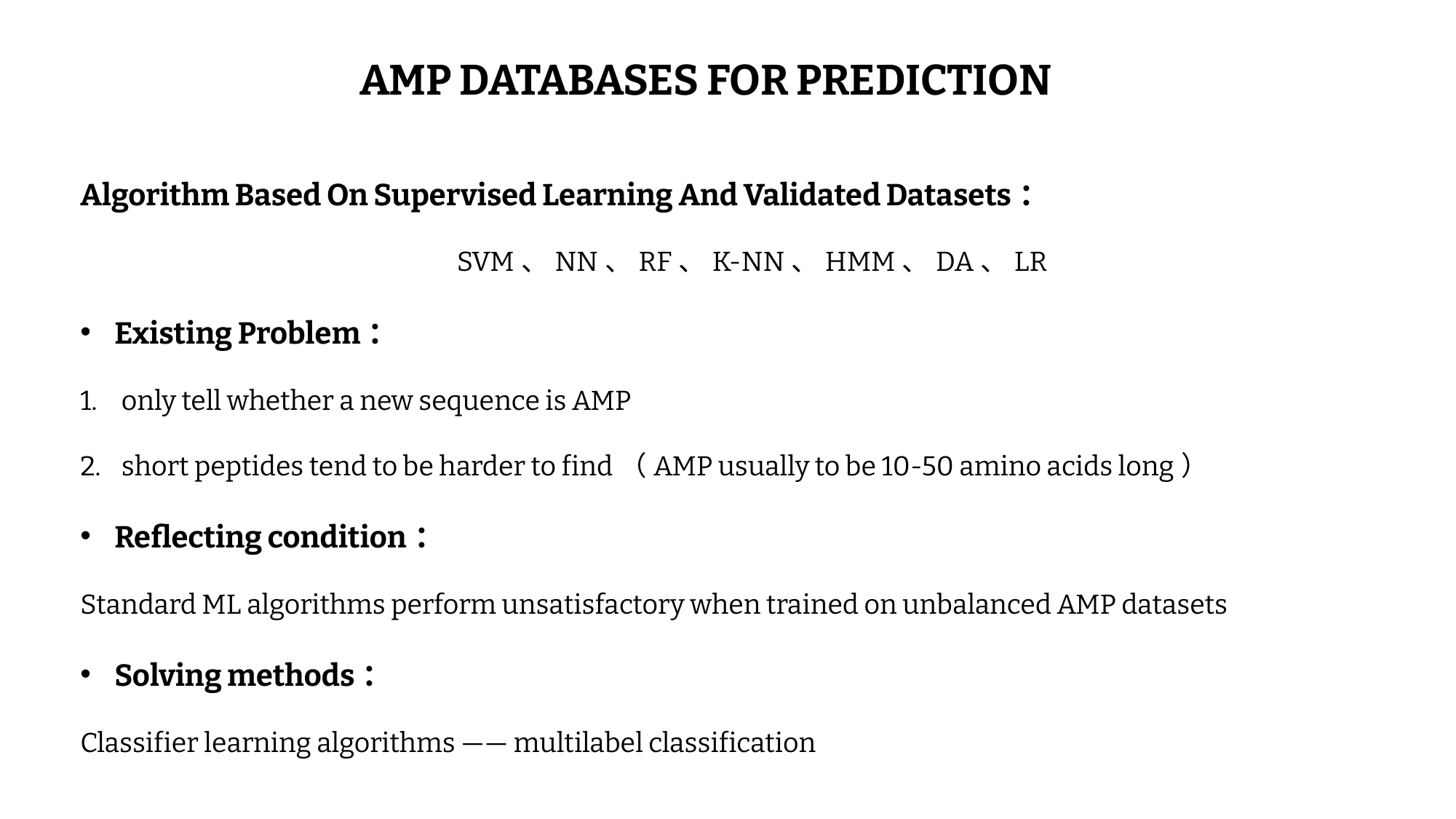

AMP DATABASES FOR PREDICTION
Algorithm Based On Supervised Learning And Validated Datasets：
SVM、NN、RF、K-NN、HMM、DA、LR
Existing Problem：
only tell whether a new sequence is AMP
short peptides tend to be harder to find（AMP usually to be 10-50 amino acids long）
Reflecting condition：
Standard ML algorithms perform unsatisfactory when trained on unbalanced AMP datasets
Solving methods：
Classifier learning algorithms —— multilabel classification